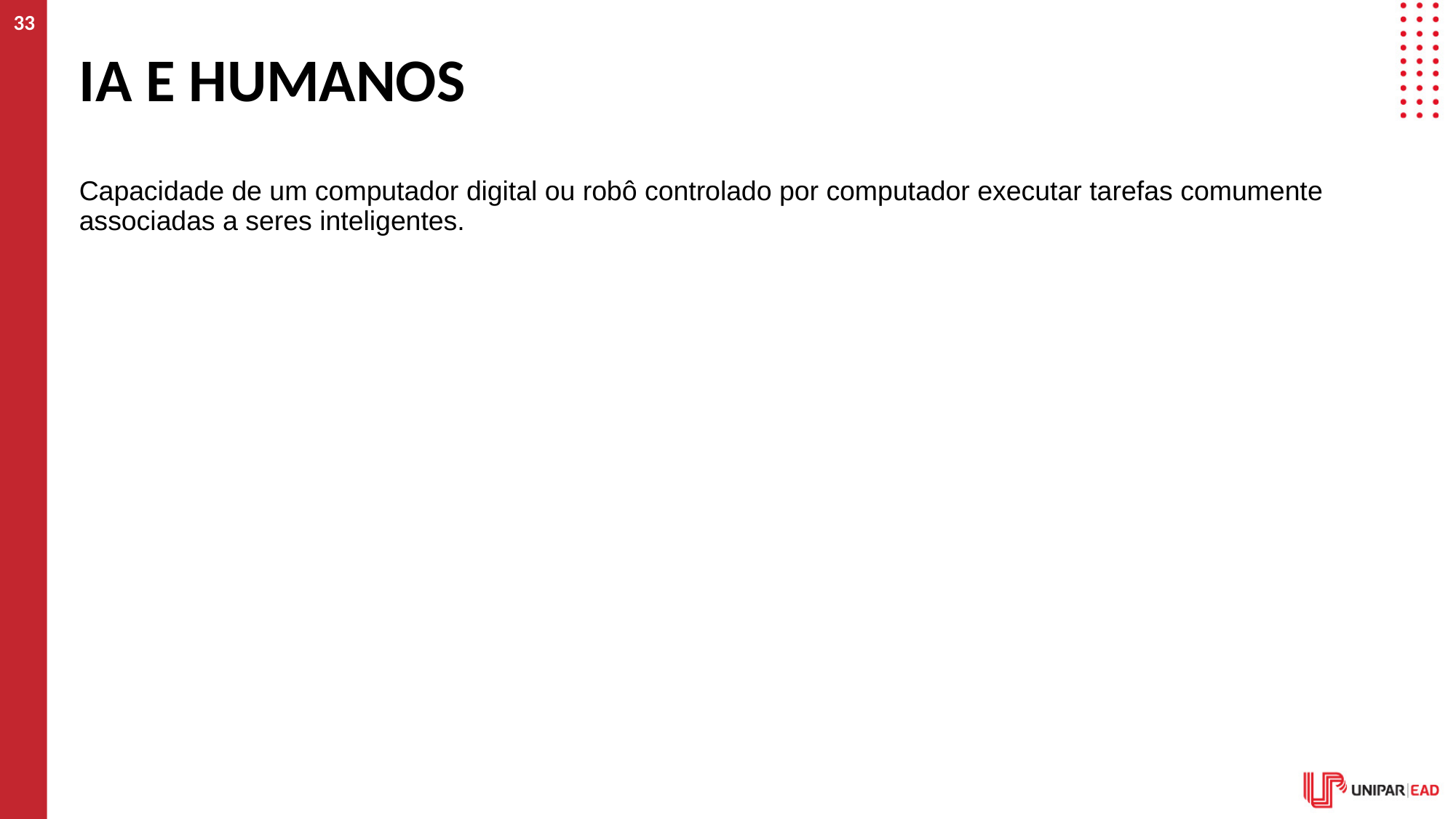

33
# Ia e humanos
Capacidade de um computador digital ou robô controlado por computador executar tarefas comumente associadas a seres inteligentes.